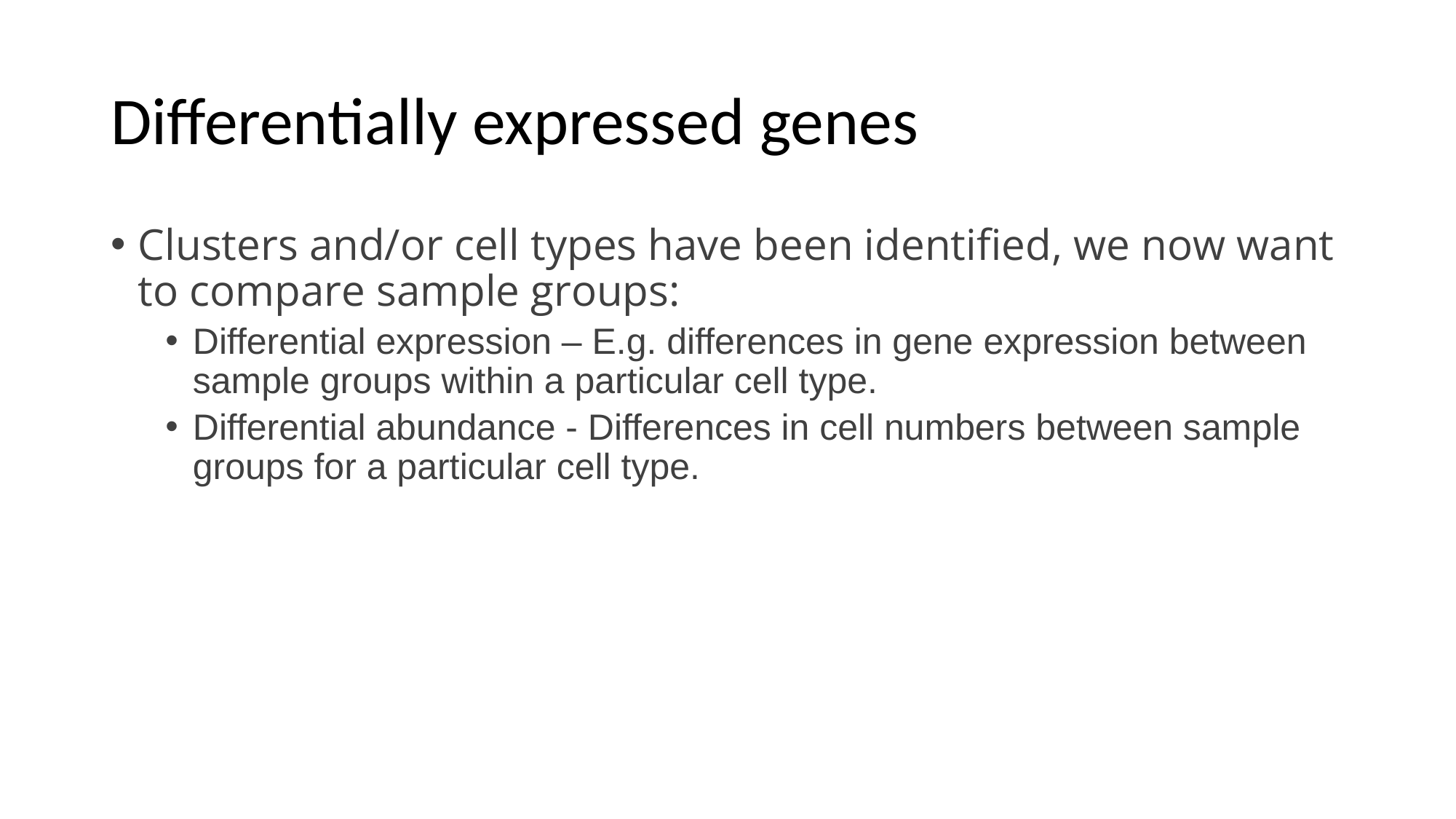

# Differentially expressed genes
Clusters and/or cell types have been identified, we now want to compare sample groups:
Differential expression – E.g. differences in gene expression between sample groups within a particular cell type.
Differential abundance - Differences in cell numbers between sample groups for a particular cell type.